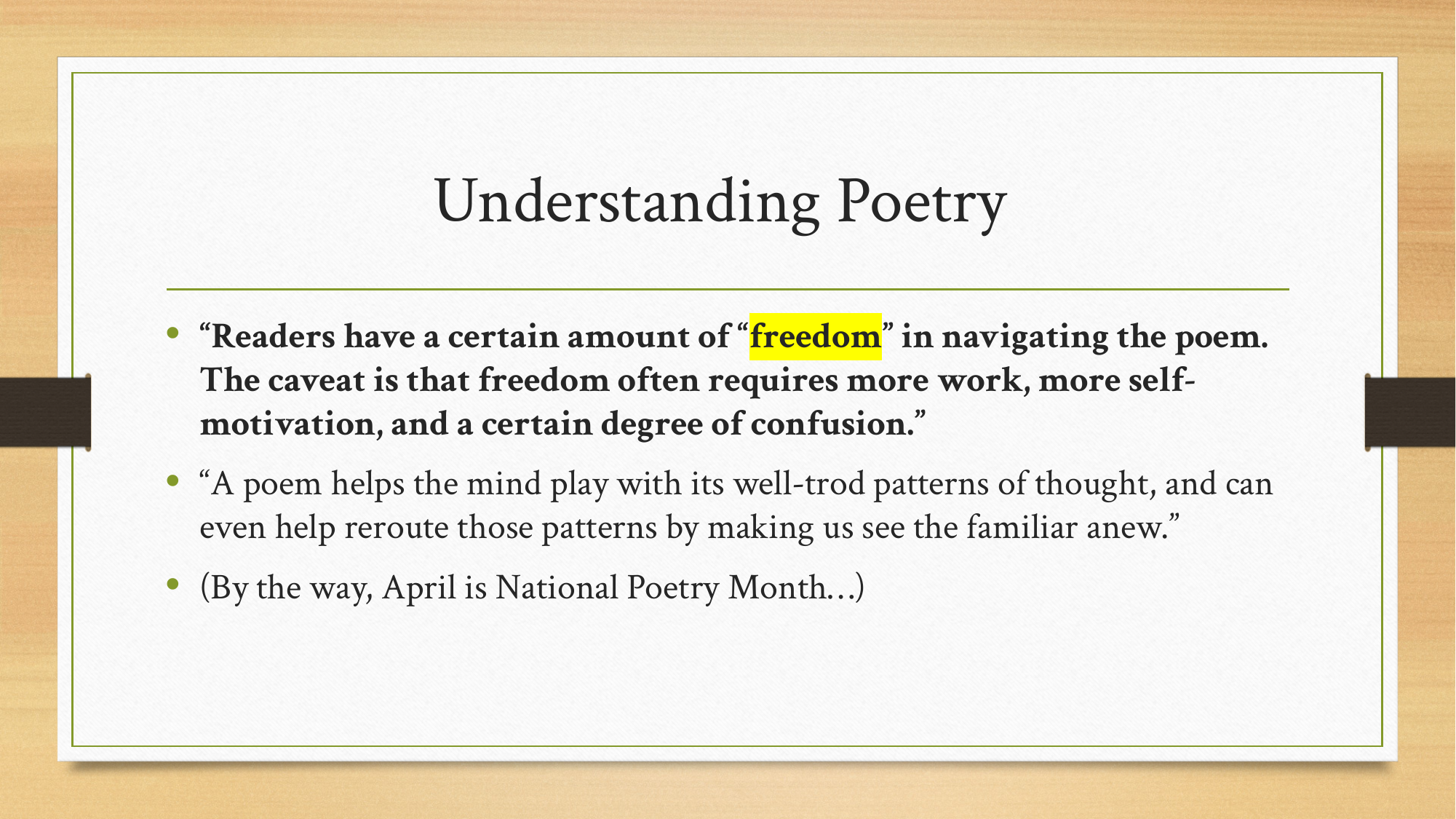

# Understanding Poetry
“Readers have a certain amount of “freedom” in navigating the poem. The caveat is that freedom often requires more work, more self-motivation, and a certain degree of confusion.”
“A poem helps the mind play with its well-trod patterns of thought, and can even help reroute those patterns by making us see the familiar anew.”
(By the way, April is National Poetry Month…)